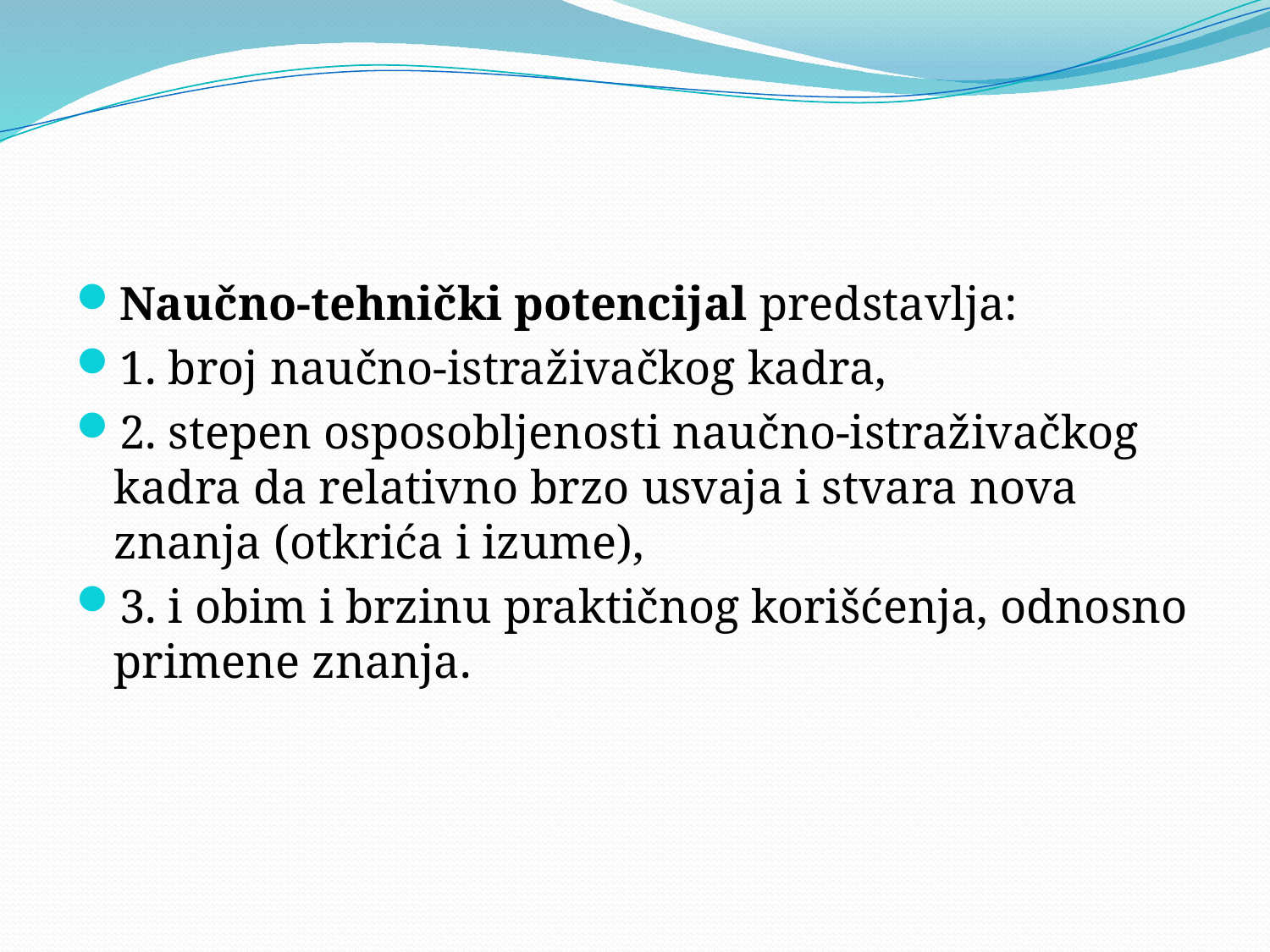

#
Naučno-tehnički potencijal predstavlja:
1. broj naučno-istraživačkog kadra,
2. stepen osposobljenosti naučno-istraživačkog kadra da relativno brzo usvaja i stvara nova znanja (otkrića i izume),
3. i obim i brzinu praktičnog korišćenja, odnosno primene znanja.